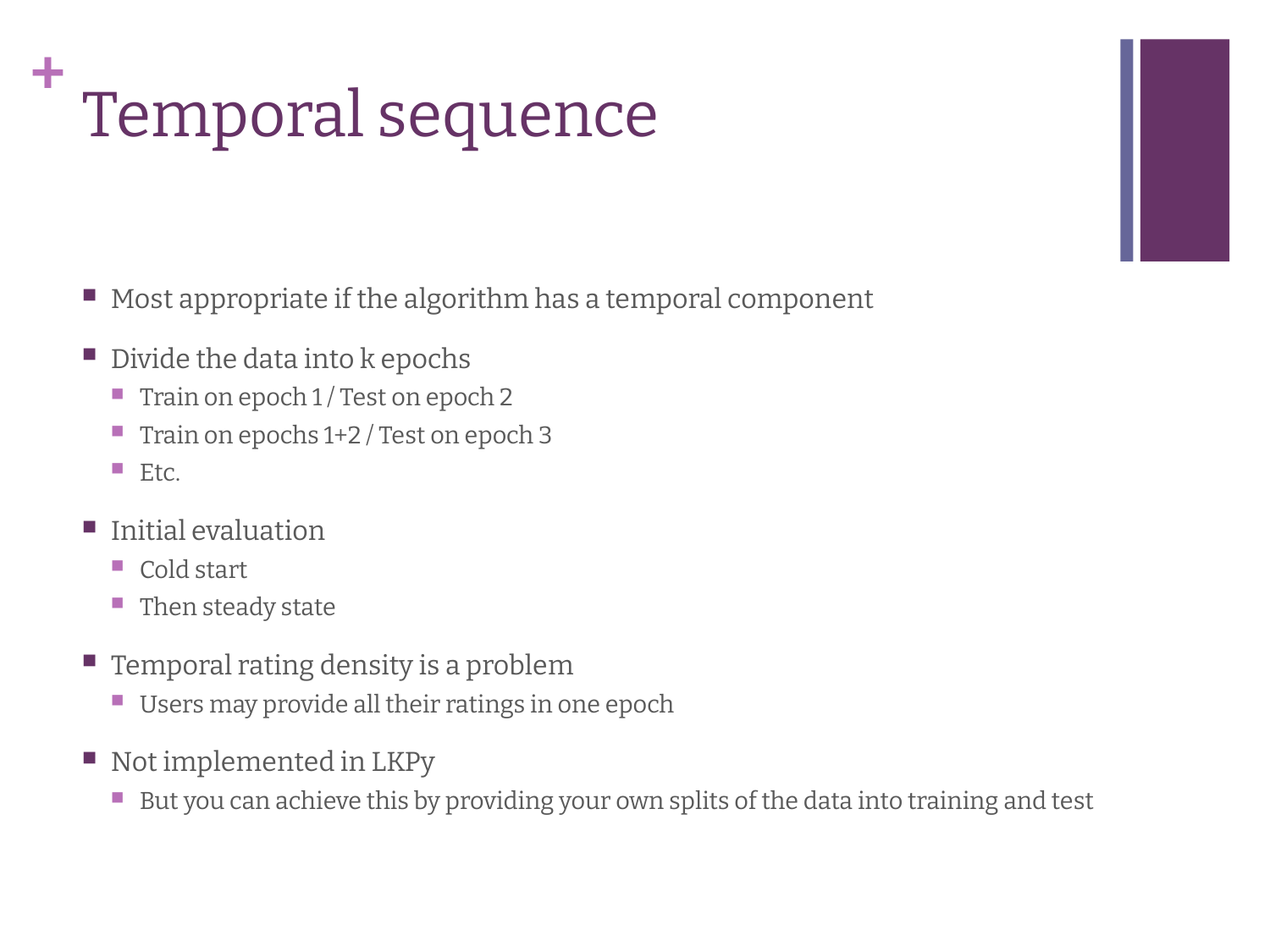

# Temporal sequence
Most appropriate if the algorithm has a temporal component
Divide the data into k epochs
Train on epoch 1 / Test on epoch 2
Train on epochs 1+2 / Test on epoch 3
Etc.
Initial evaluation
Cold start
Then steady state
Temporal rating density is a problem
Users may provide all their ratings in one epoch
Not implemented in LKPy
But you can achieve this by providing your own splits of the data into training and test